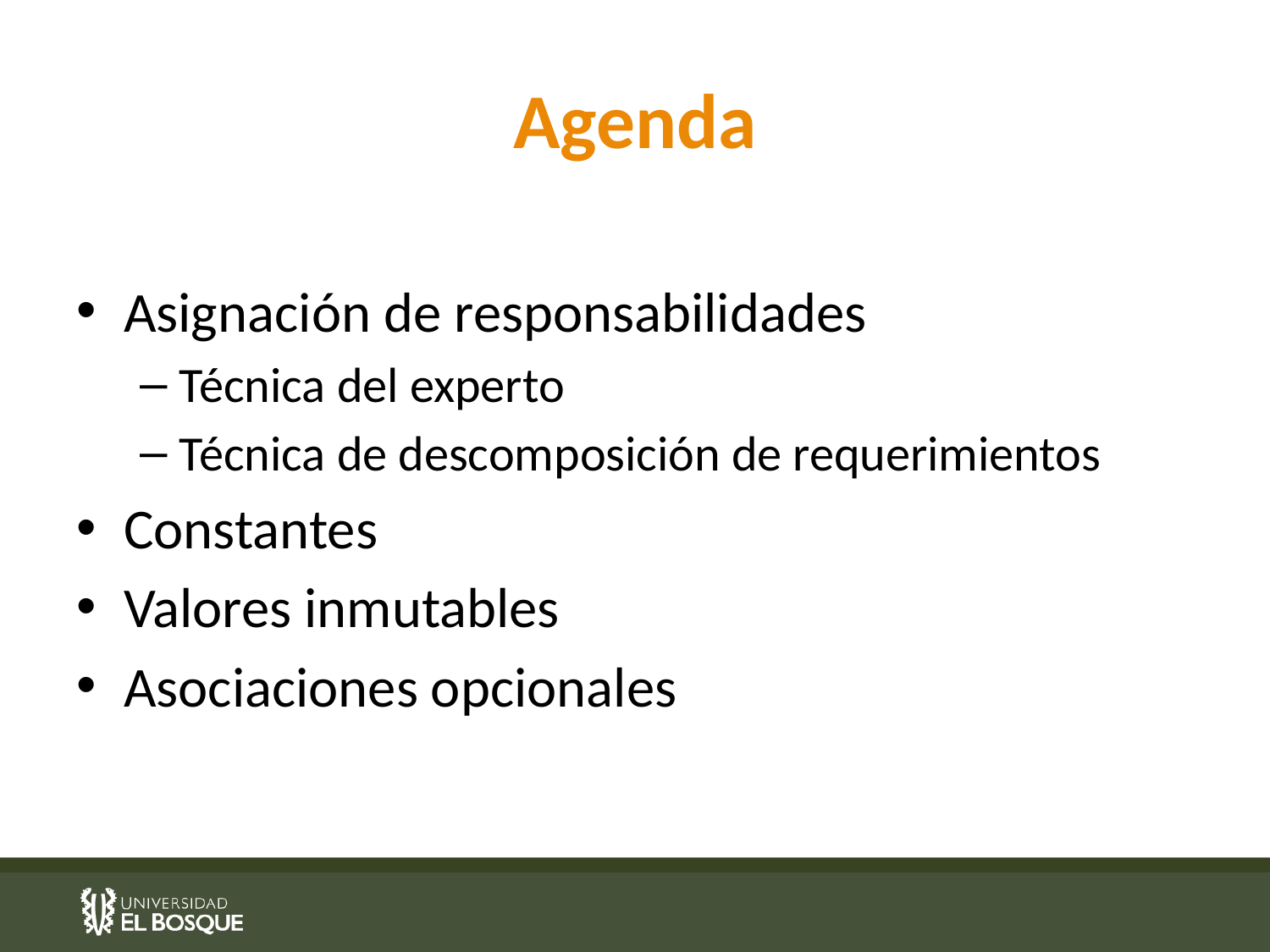

# Agenda
Asignación de responsabilidades
Técnica del experto
Técnica de descomposición de requerimientos
Constantes
Valores inmutables
Asociaciones opcionales